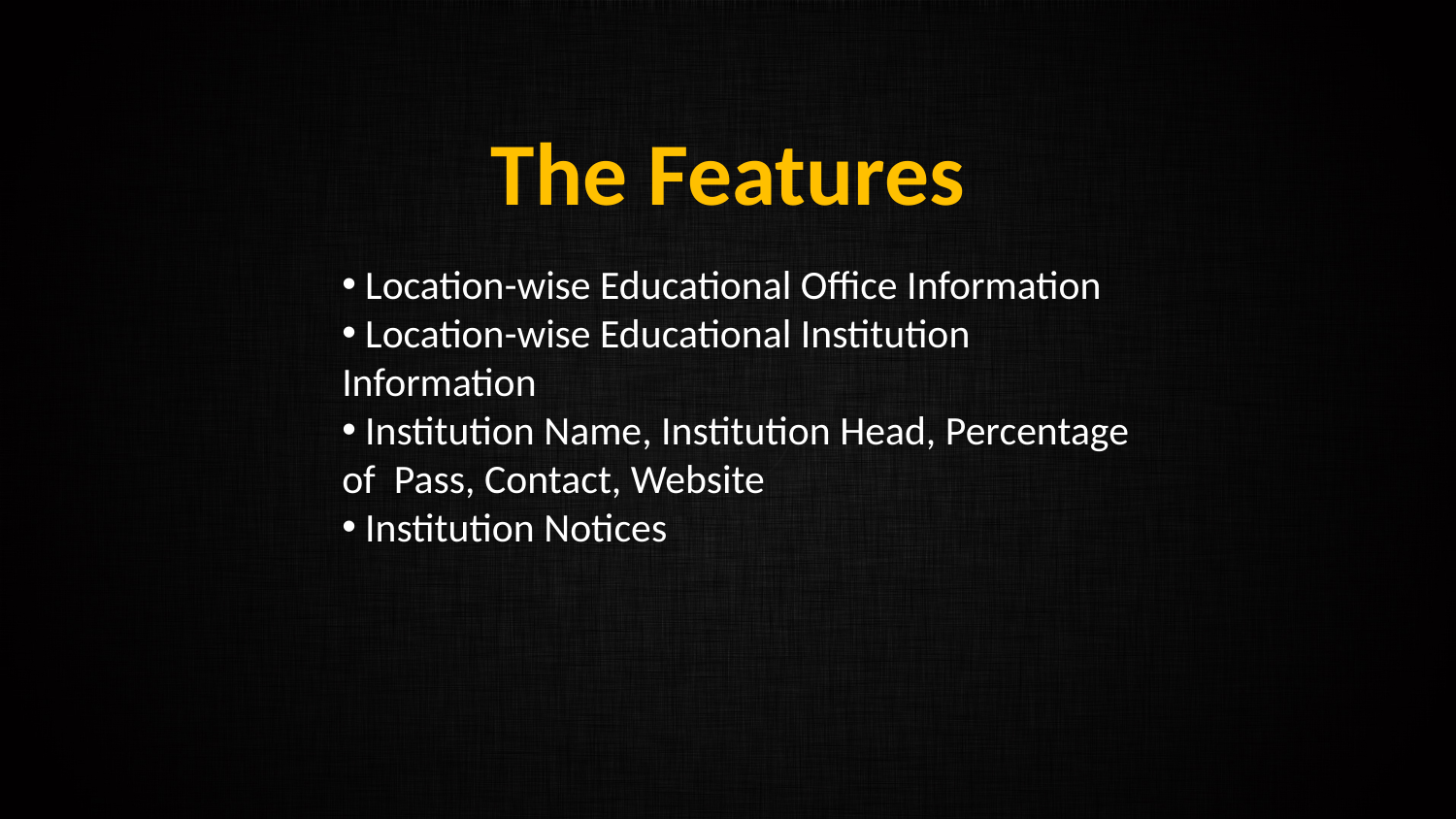

# The Features
 Location-wise Educational Office Information
 Location-wise Educational Institution Information
 Institution Name, Institution Head, Percentage of  Pass, Contact, Website
 Institution Notices